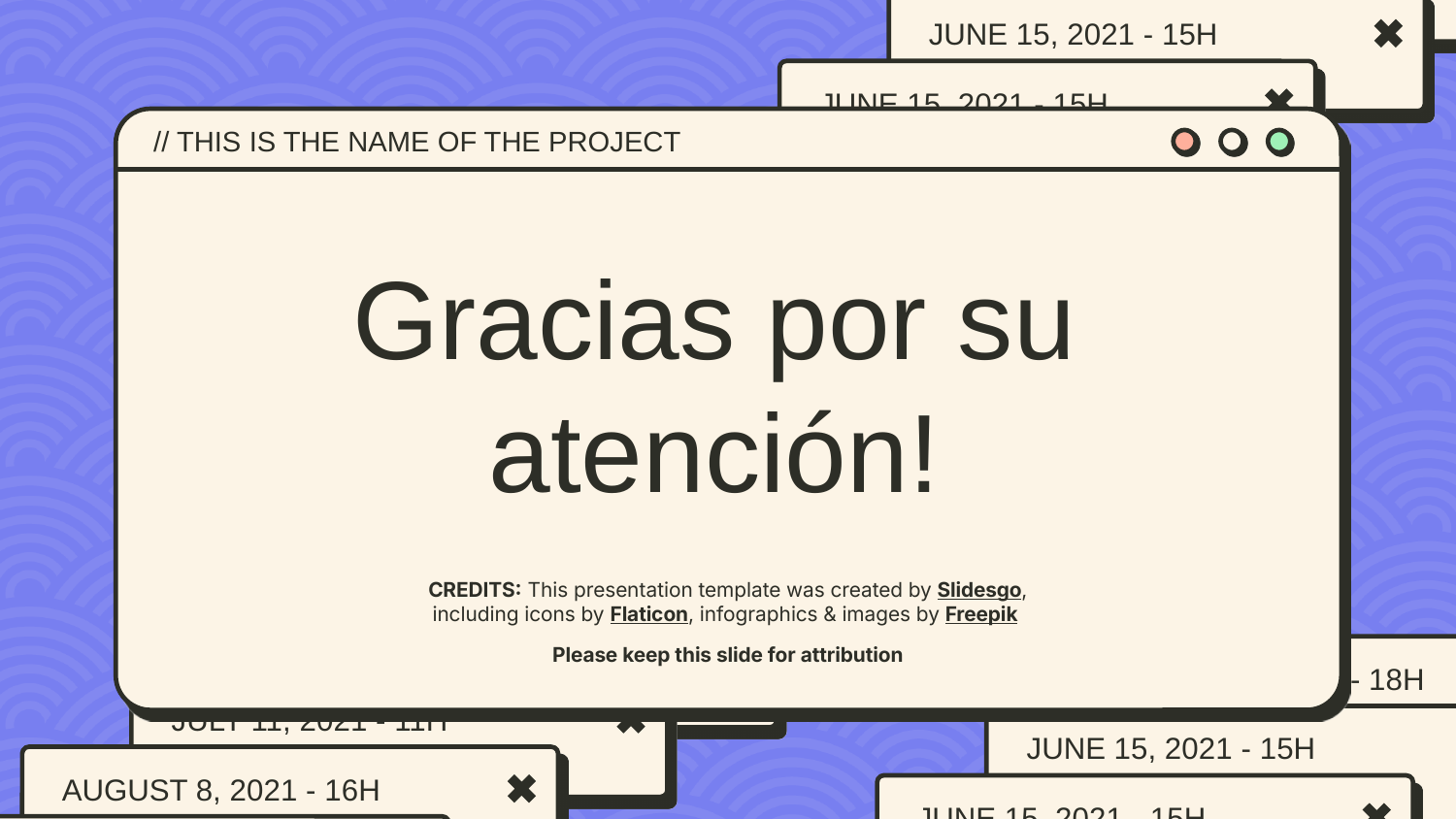

// THIS IS THE NAME OF THE PROJECT
# Gracias por su atención!
Please keep this slide for attribution